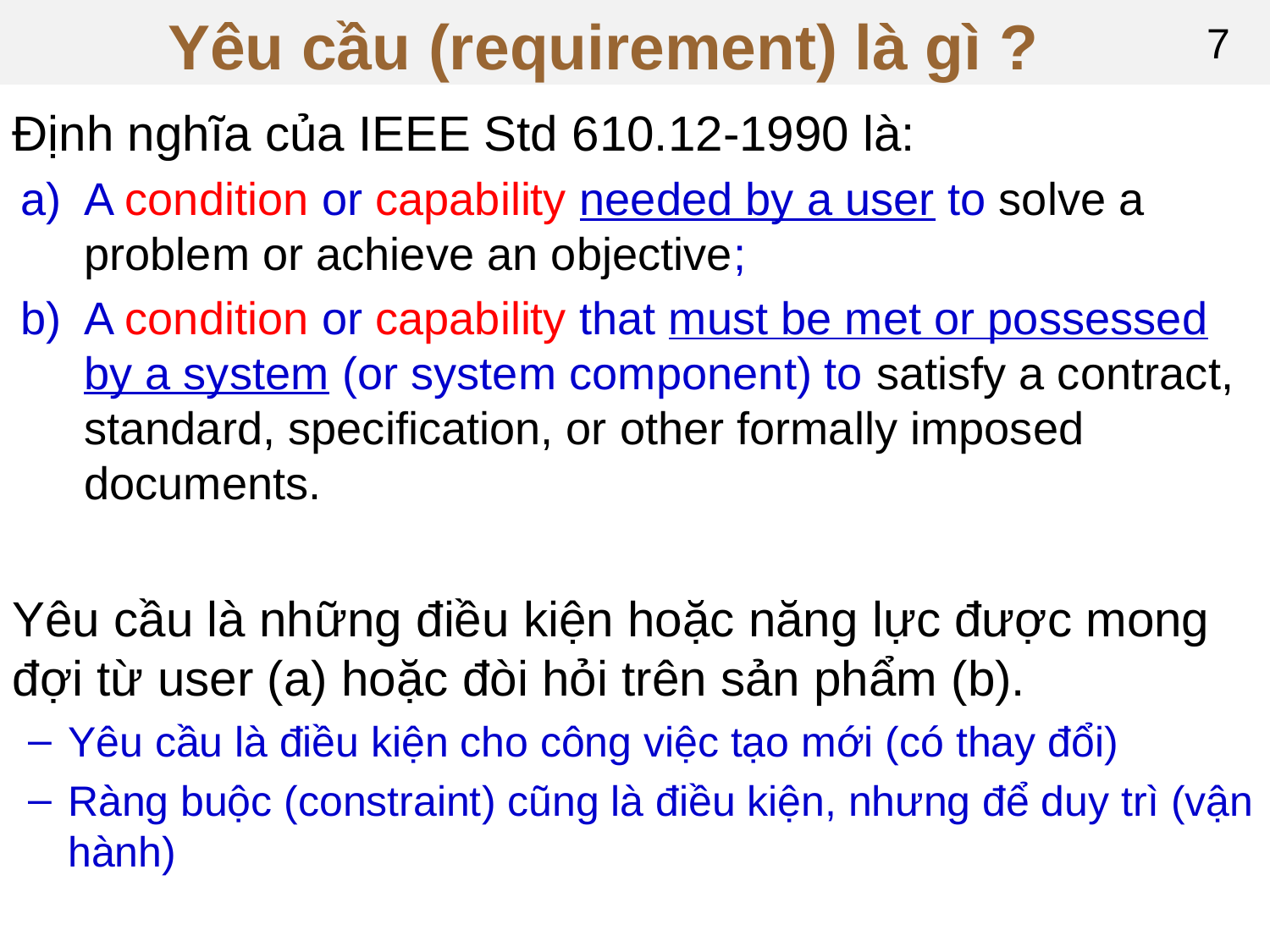

# Yêu cầu (requirement) là gì ?
7
Định nghĩa của IEEE Std 610.12-1990 là:
A condition or capability needed by a user to solve a problem or achieve an objective;
A condition or capability that must be met or possessed by a system (or system component) to satisfy a contract, standard, specification, or other formally imposed documents.

Yêu cầu là những điều kiện hoặc năng lực được mong đợi từ user (a) hoặc đòi hỏi trên sản phẩm (b).
Yêu cầu là điều kiện cho công việc tạo mới (có thay đổi)
Ràng buộc (constraint) cũng là điều kiện, nhưng để duy trì (vận hành)